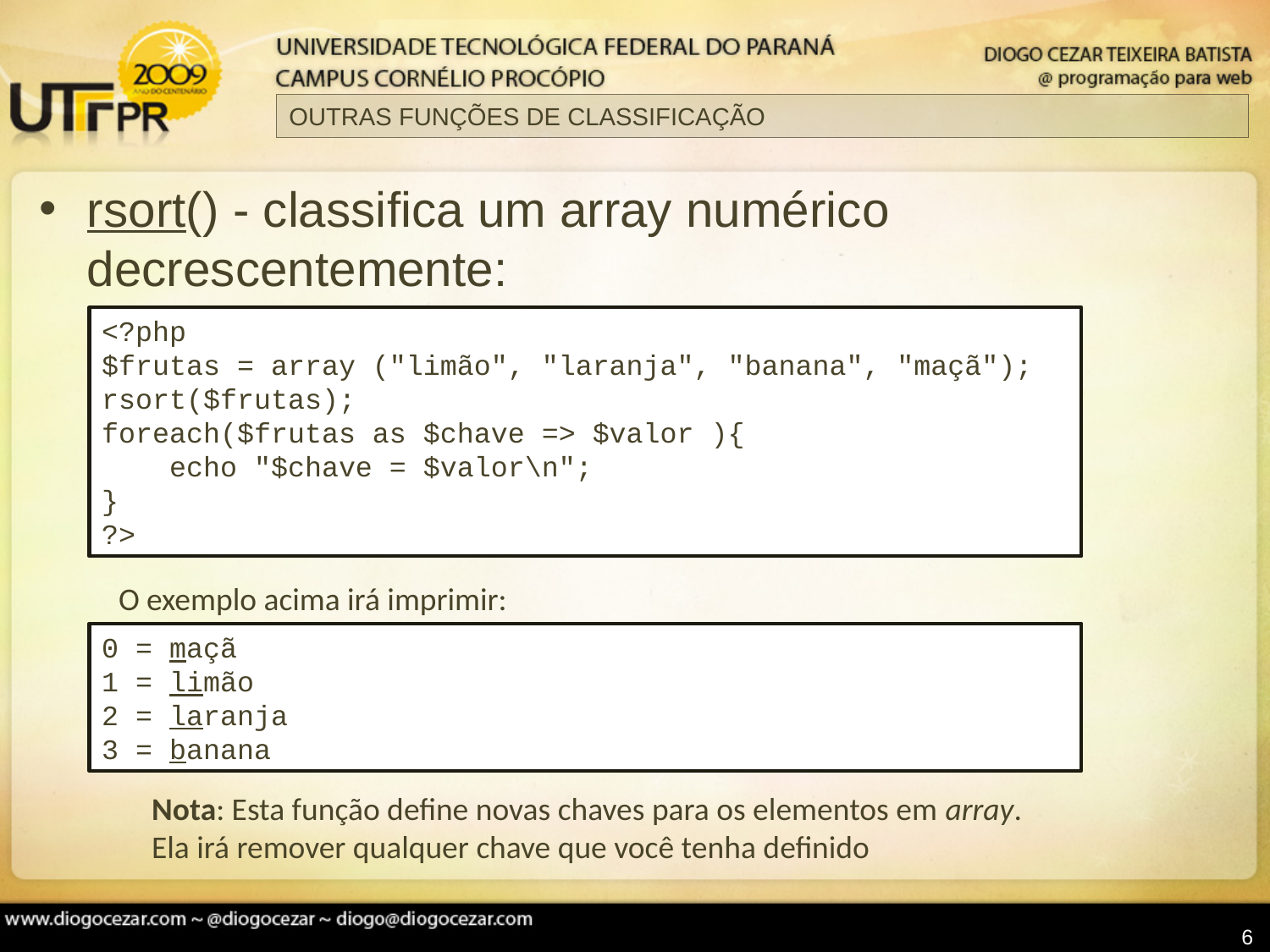

# OUTRAS FUNÇÕES DE CLASSIFICAÇÃO
rsort() - classifica um array numérico decrescentemente:
<?php
$frutas = array ("limão", "laranja", "banana", "maçã");
rsort($frutas);
foreach($frutas as $chave => $valor ){
    echo "$chave = $valor\n";
}
?>
O exemplo acima irá imprimir:
0 = maçã
1 = limão
2 = laranja
3 = banana
Nota: Esta função define novas chaves para os elementos em array.
Ela irá remover qualquer chave que você tenha definido
6